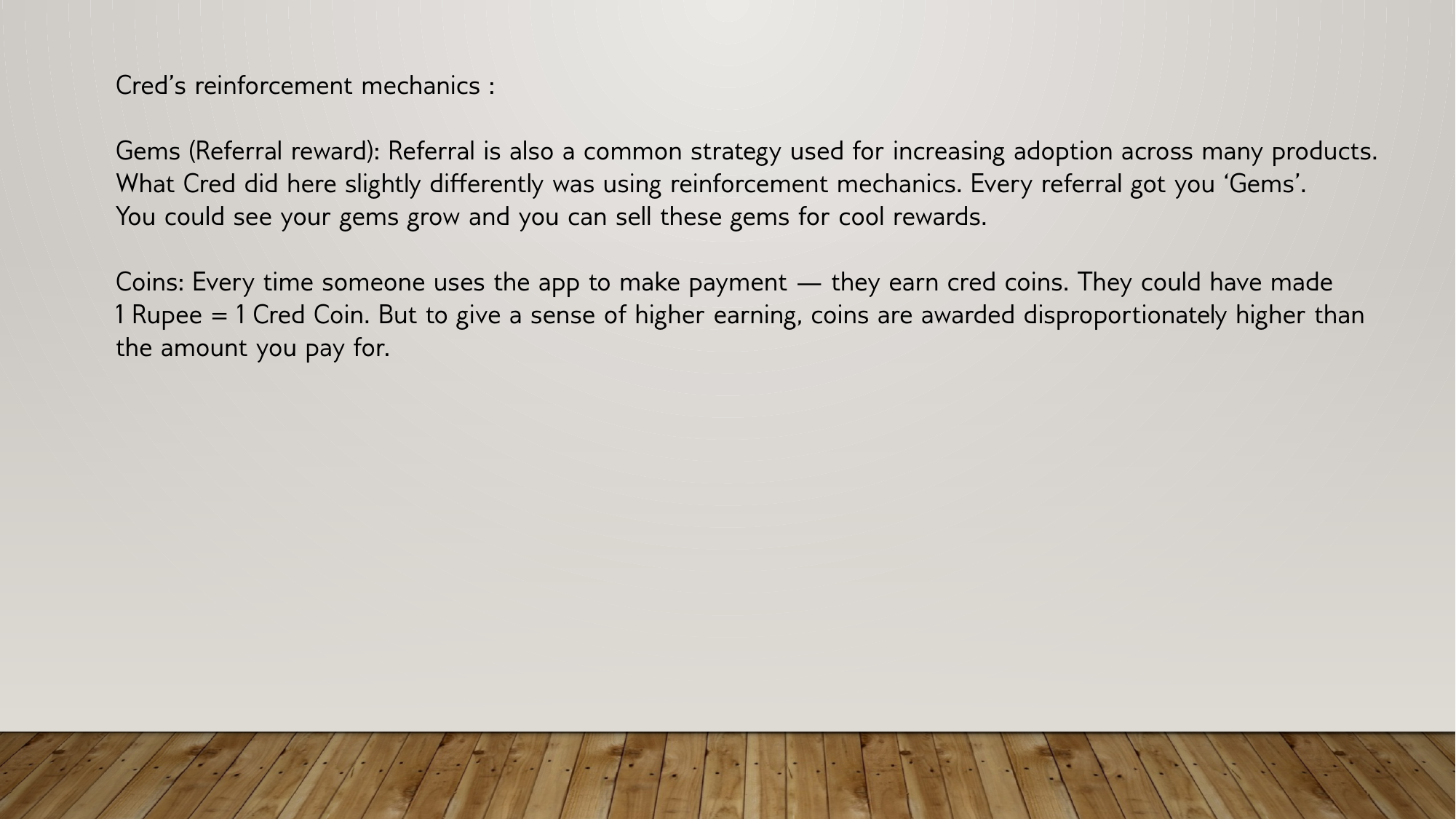

Cred’s reinforcement mechanics :

Gems (Referral reward): Referral is also a common strategy used for increasing adoption across many products.
What Cred did here slightly differently was using reinforcement mechanics. Every referral got you ‘Gems’.
You could see your gems grow and you can sell these gems for cool rewards.

Coins: Every time someone uses the app to make payment — they earn cred coins. They could have made
1 Rupee = 1 Cred Coin. But to give a sense of higher earning, coins are awarded disproportionately higher than
the amount you pay for.